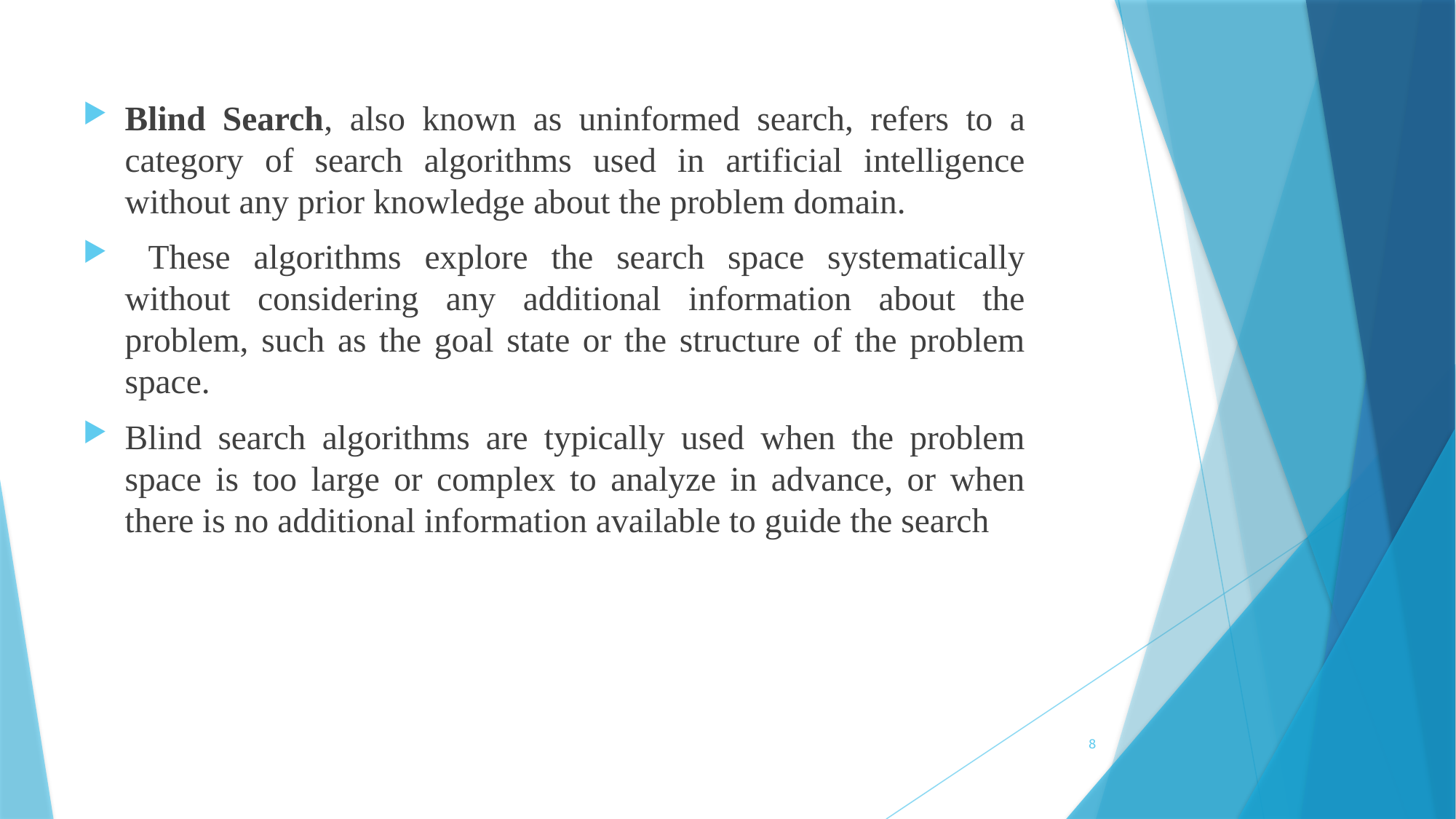

Blind Search, also known as uninformed search, refers to a category of search algorithms used in artificial intelligence without any prior knowledge about the problem domain.
 These algorithms explore the search space systematically without considering any additional information about the problem, such as the goal state or the structure of the problem space.
Blind search algorithms are typically used when the problem space is too large or complex to analyze in advance, or when there is no additional information available to guide the search
8